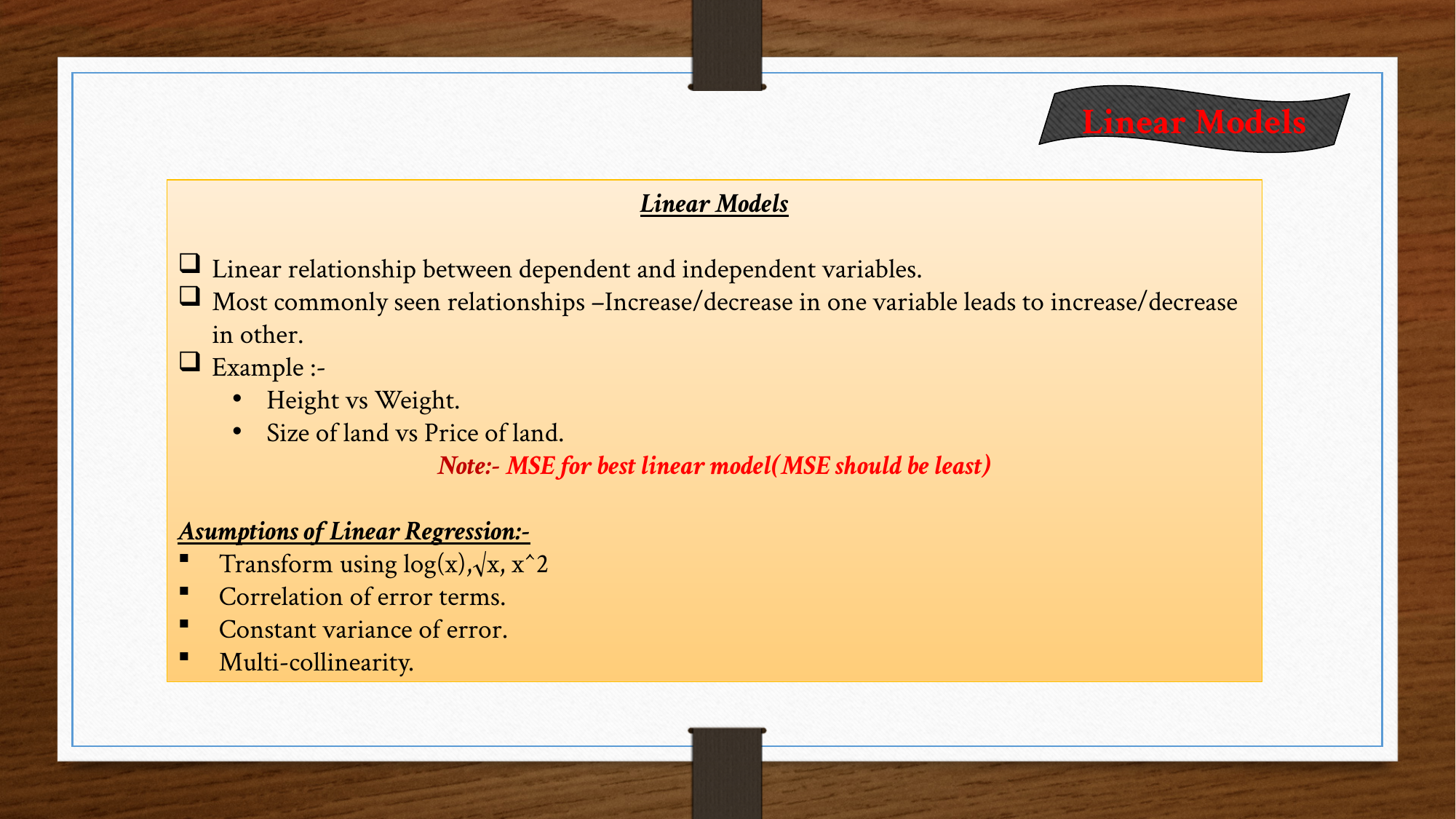

Linear Models
Linear Models

Linear relationship between dependent and independent variables.
Most commonly seen relationships –Increase/decrease in one variable leads to increase/decrease in other.
Example :-
Height vs Weight.
Size of land vs Price of land.
Note:- MSE for best linear model(MSE should be least)

Asumptions of Linear Regression:-
Transform using log(x),√x, x^2
Correlation of error terms.
Constant variance of error.
Multi-collinearity.